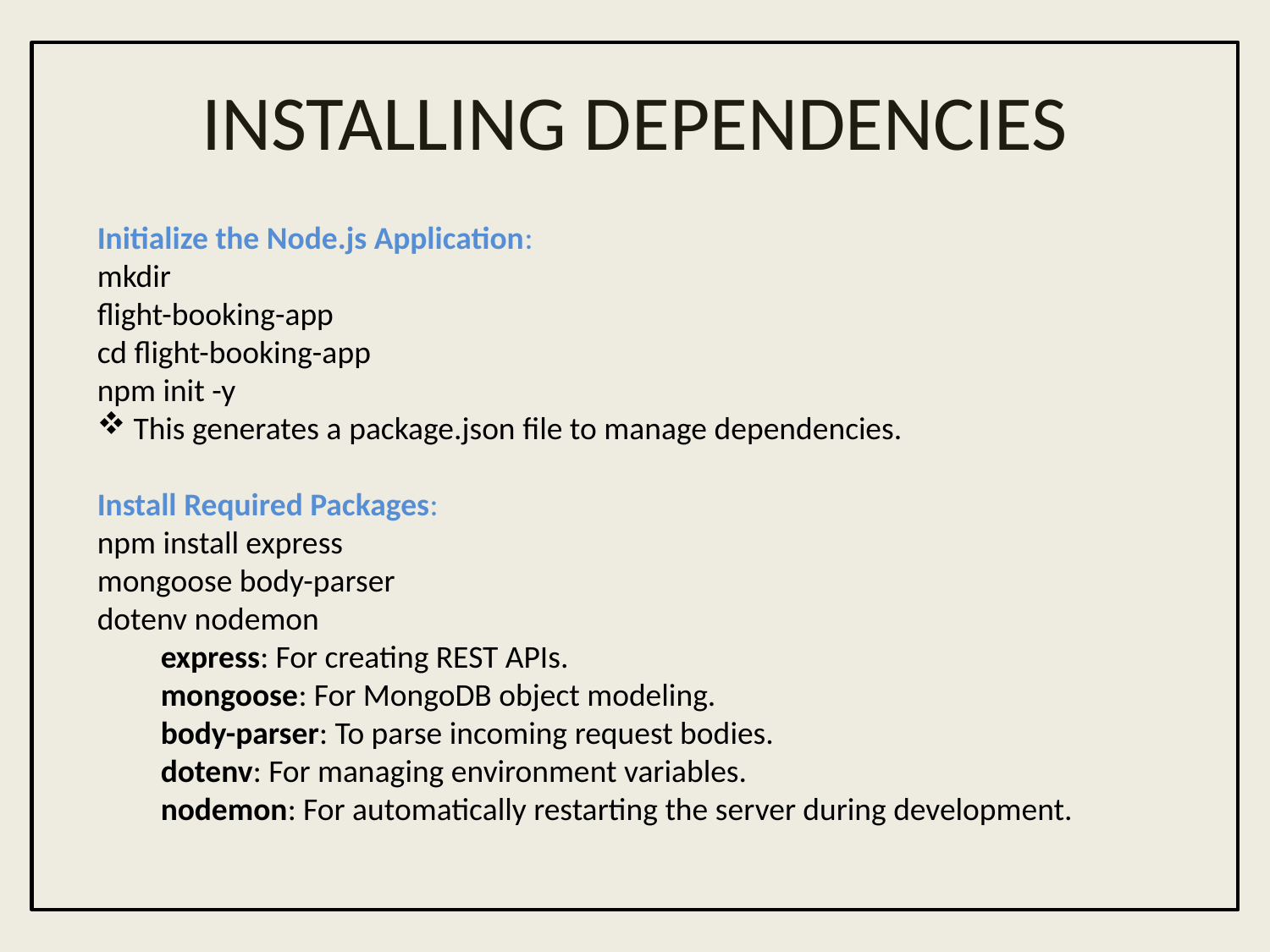

# INSTALLING DEPENDENCIES
Initialize the Node.js Application:
mkdir
flight-booking-app
cd flight-booking-app
npm init -y
 This generates a package.json file to manage dependencies.

Install Required Packages:
npm install express
mongoose body-parser
dotenv nodemon
express: For creating REST APIs.
mongoose: For MongoDB object modeling.
body-parser: To parse incoming request bodies.
dotenv: For managing environment variables.
nodemon: For automatically restarting the server during development.